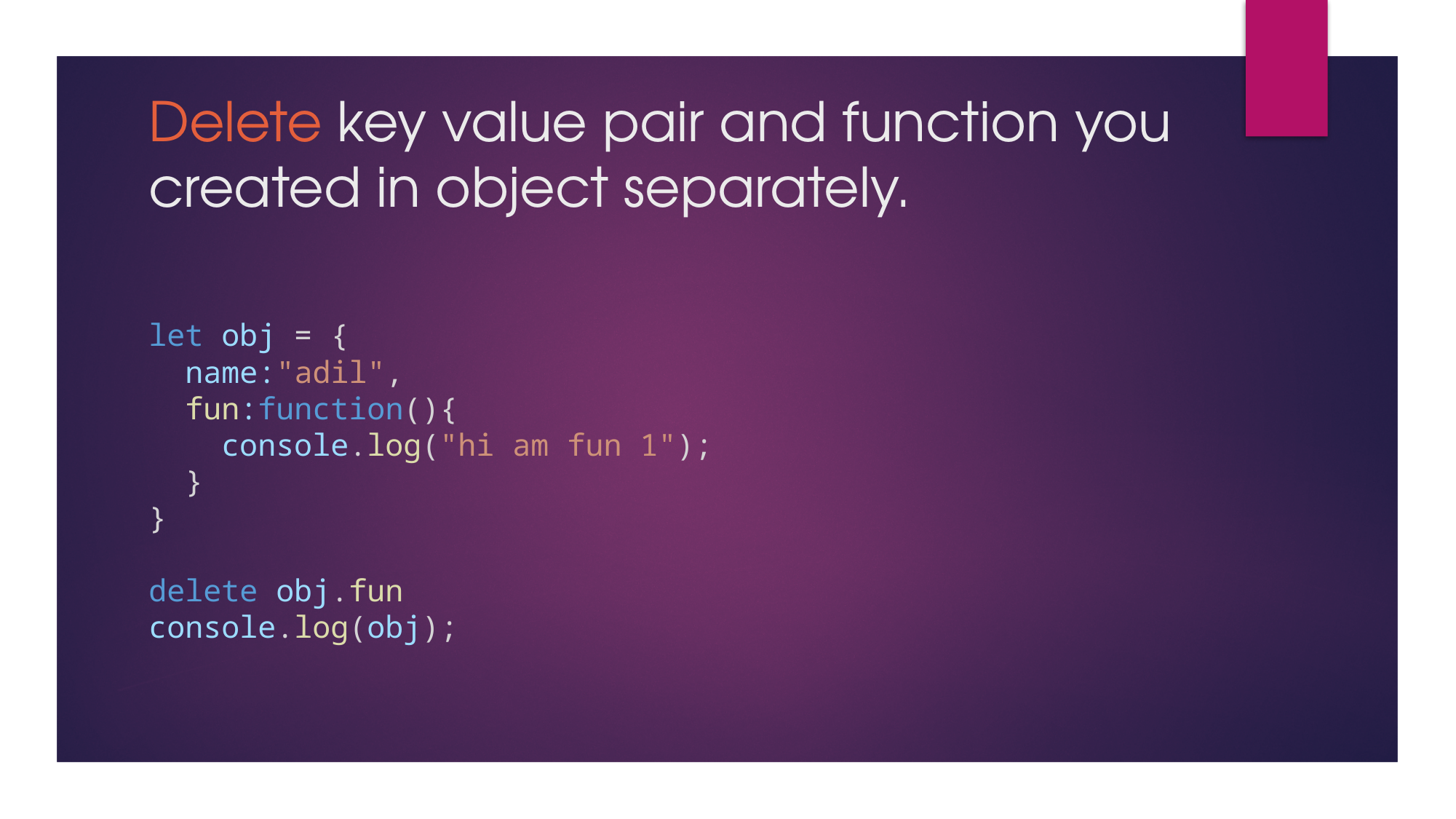

# Delete key value pair and function you created in object separately. let obj = {   name:"adil",   fun:function(){     console.log("hi am fun 1");   } } delete obj.fun console.log(obj);